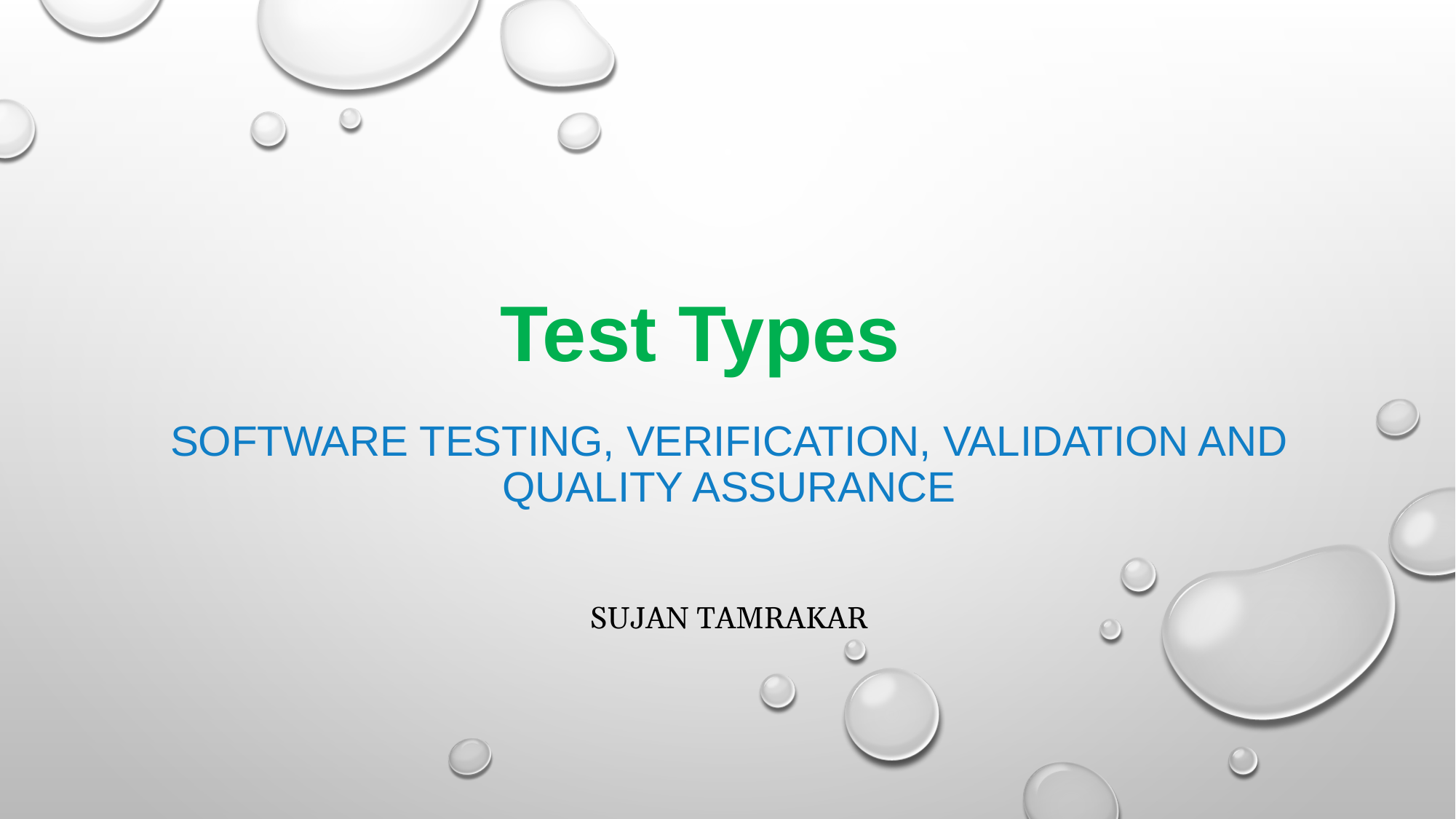

Test Types
SOFTWARE TESTING, VERIFICATION, VALIDATION AND QUALITY ASSURANCE

Sujan Tamrakar